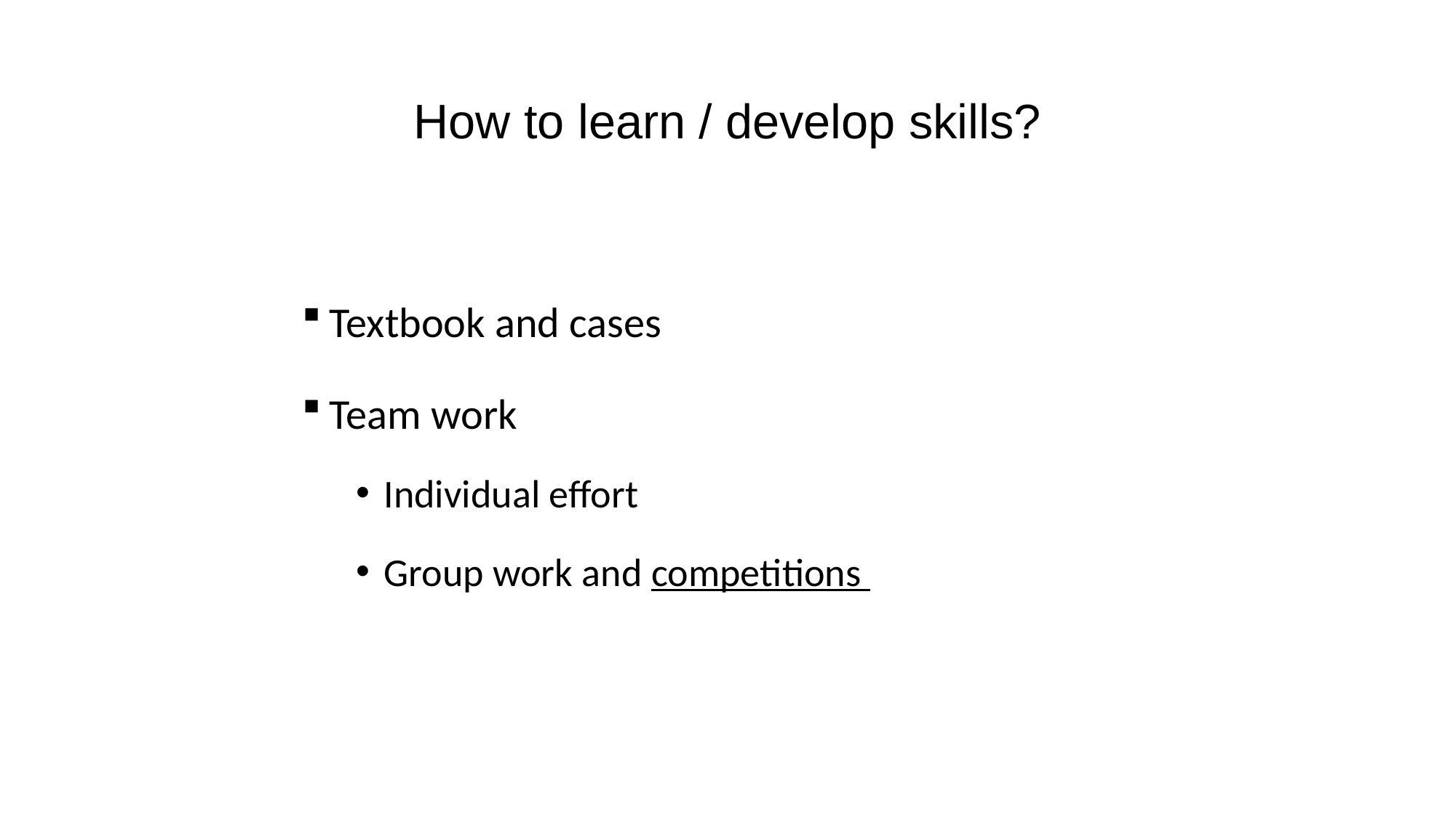

# How to learn / develop skills?
Textbook and cases
Team work
Individual effort
Group work and competitions